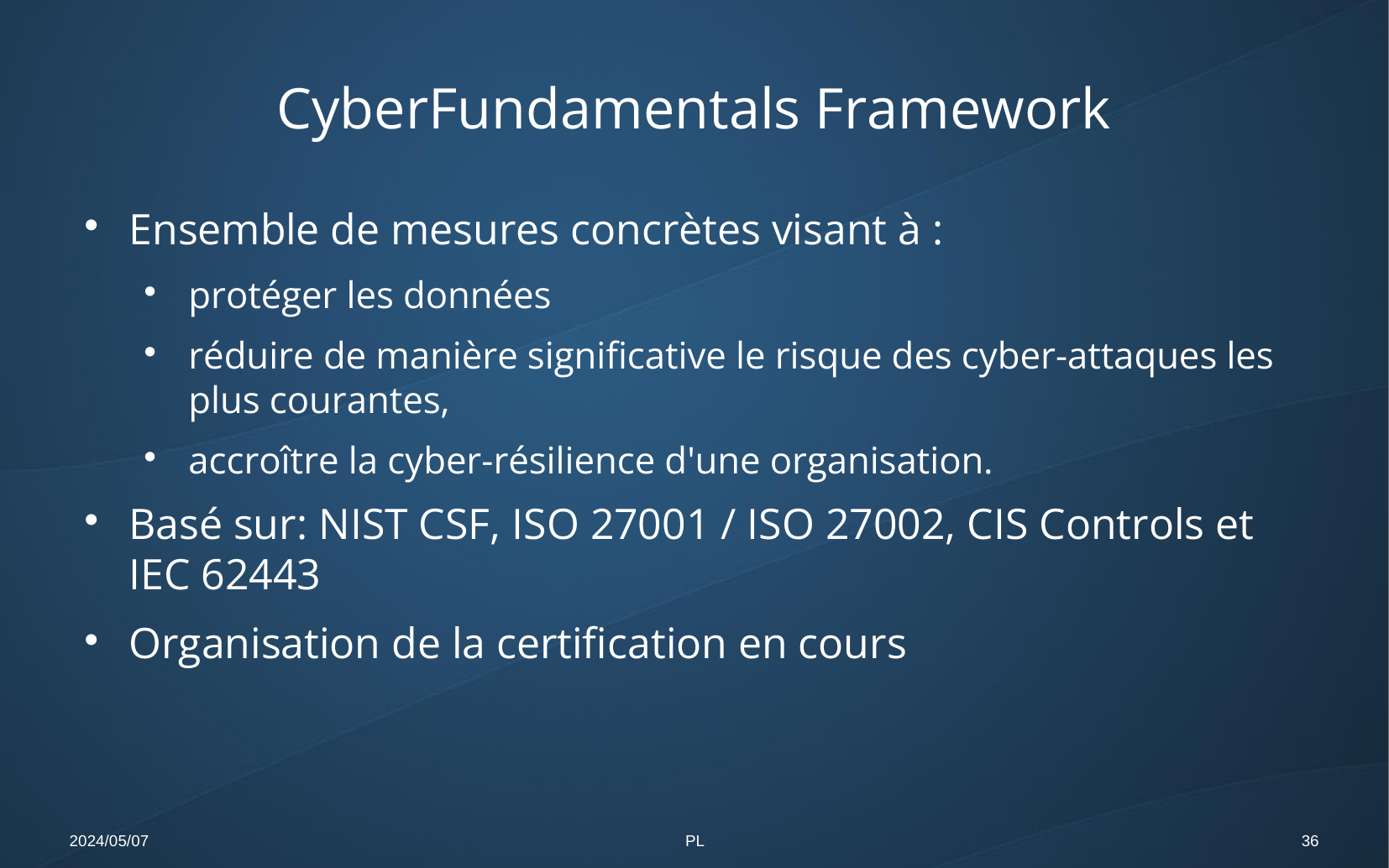

CyberFundamentals Framework
Ensemble de mesures concrètes visant à :
protéger les données
réduire de manière significative le risque des cyber-attaques les plus courantes,
accroître la cyber-résilience d'une organisation.
Basé sur: NIST CSF, ISO 27001 / ISO 27002, CIS Controls et IEC 62443
Organisation de la certification en cours
2024/05/07
PL
36